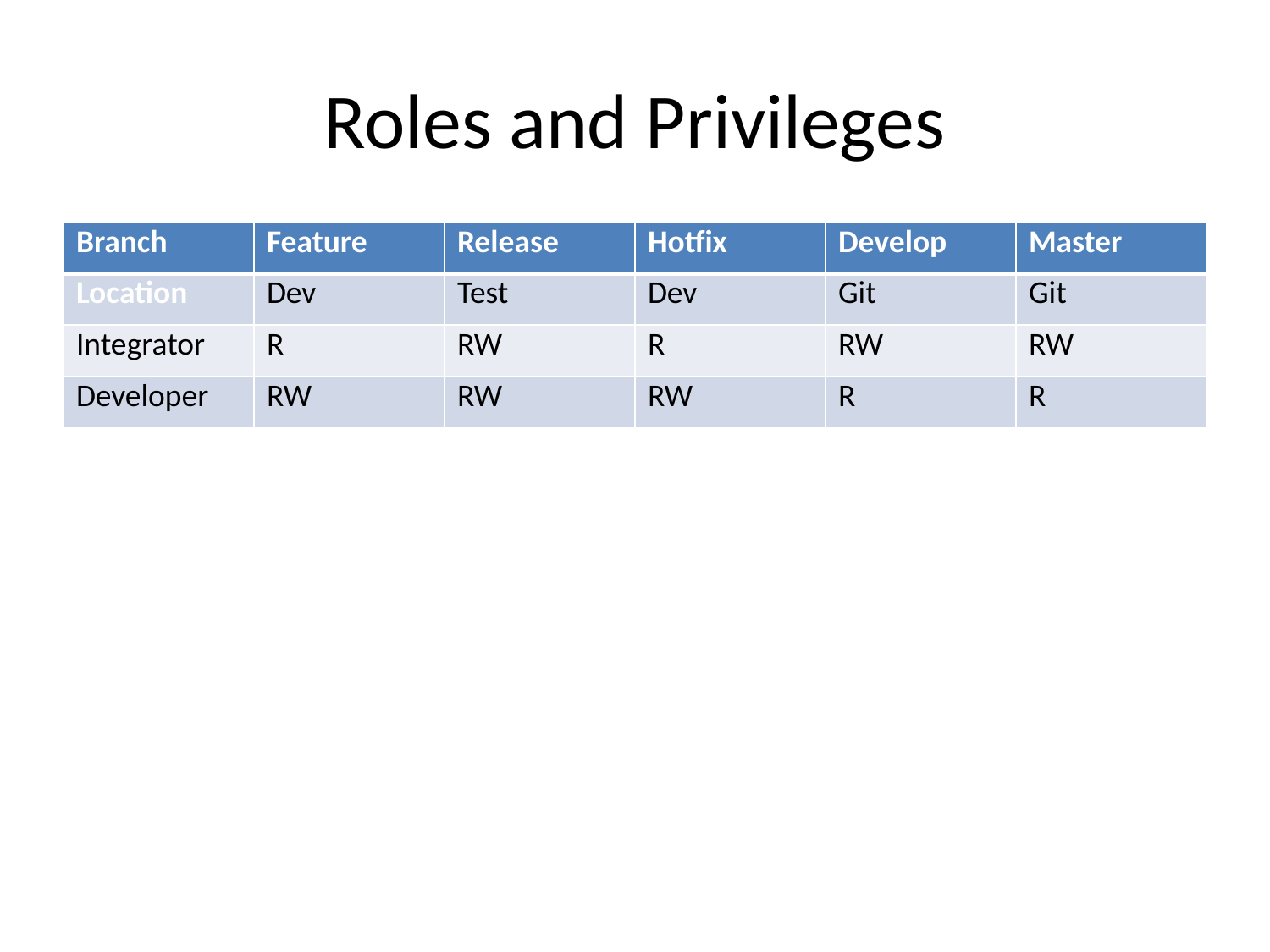

# Roles and Privileges
| Branch | Feature | Release | Hotfix | Develop | Master |
| --- | --- | --- | --- | --- | --- |
| Location | Dev | Test | Dev | Git | Git |
| Integrator | R | RW | R | RW | RW |
| Developer | RW | RW | RW | R | R |